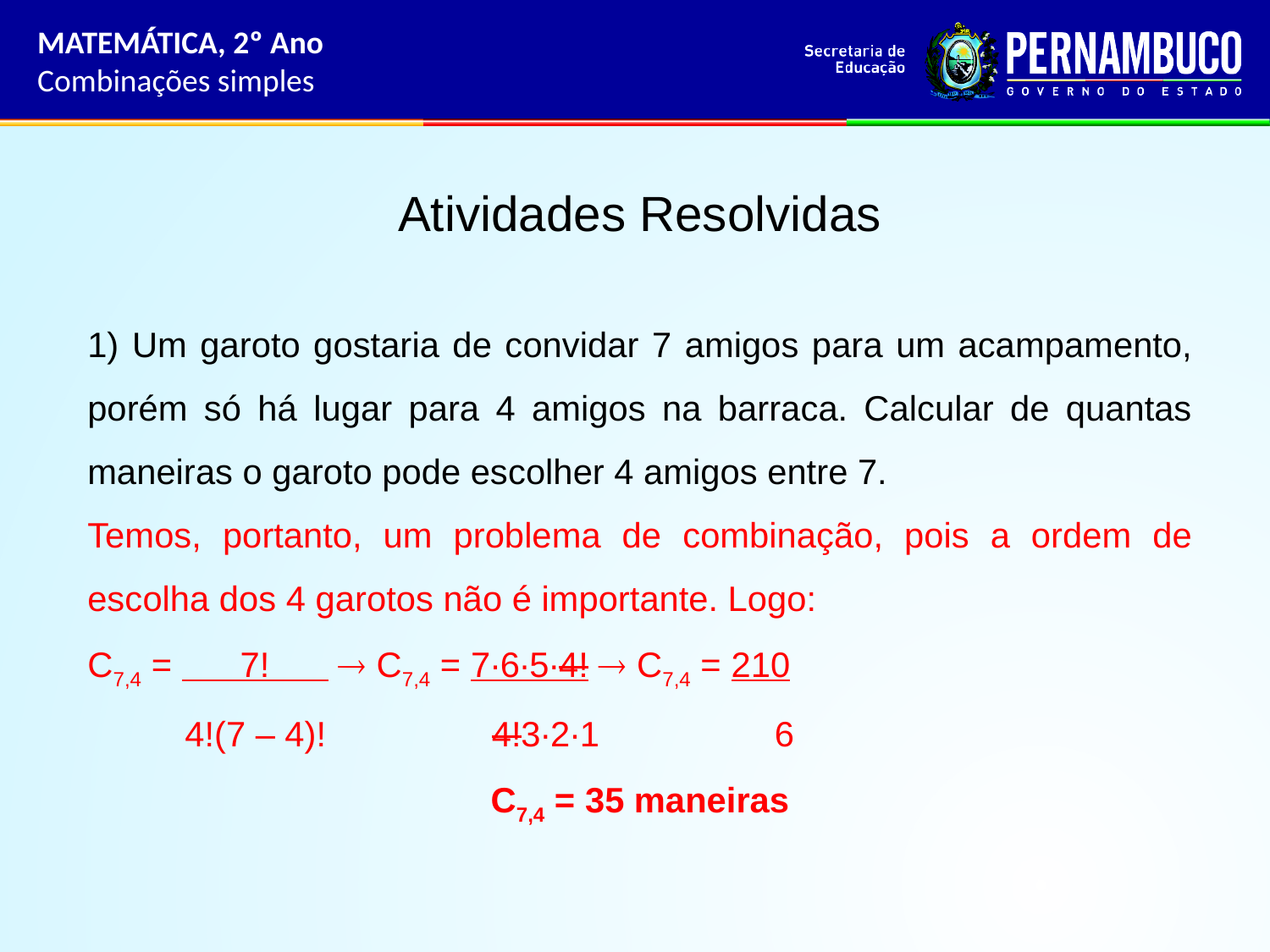

MATEMÁTICA, 2º Ano
Combinações simples
Atividades Resolvidas

1) Um garoto gostaria de convidar 7 amigos para um acampamento, porém só há lugar para 4 amigos na barraca. Calcular de quantas maneiras o garoto pode escolher 4 amigos entre 7.
Temos, portanto, um problema de combinação, pois a ordem de escolha dos 4 garotos não é importante. Logo:
C7,4 =       7!       → C7,4 = 7∙6∙5∙4! → C7,4 = 210
          4!(7 – 4)!                 4!3∙2∙1                  6
C7,4 = 35 maneiras